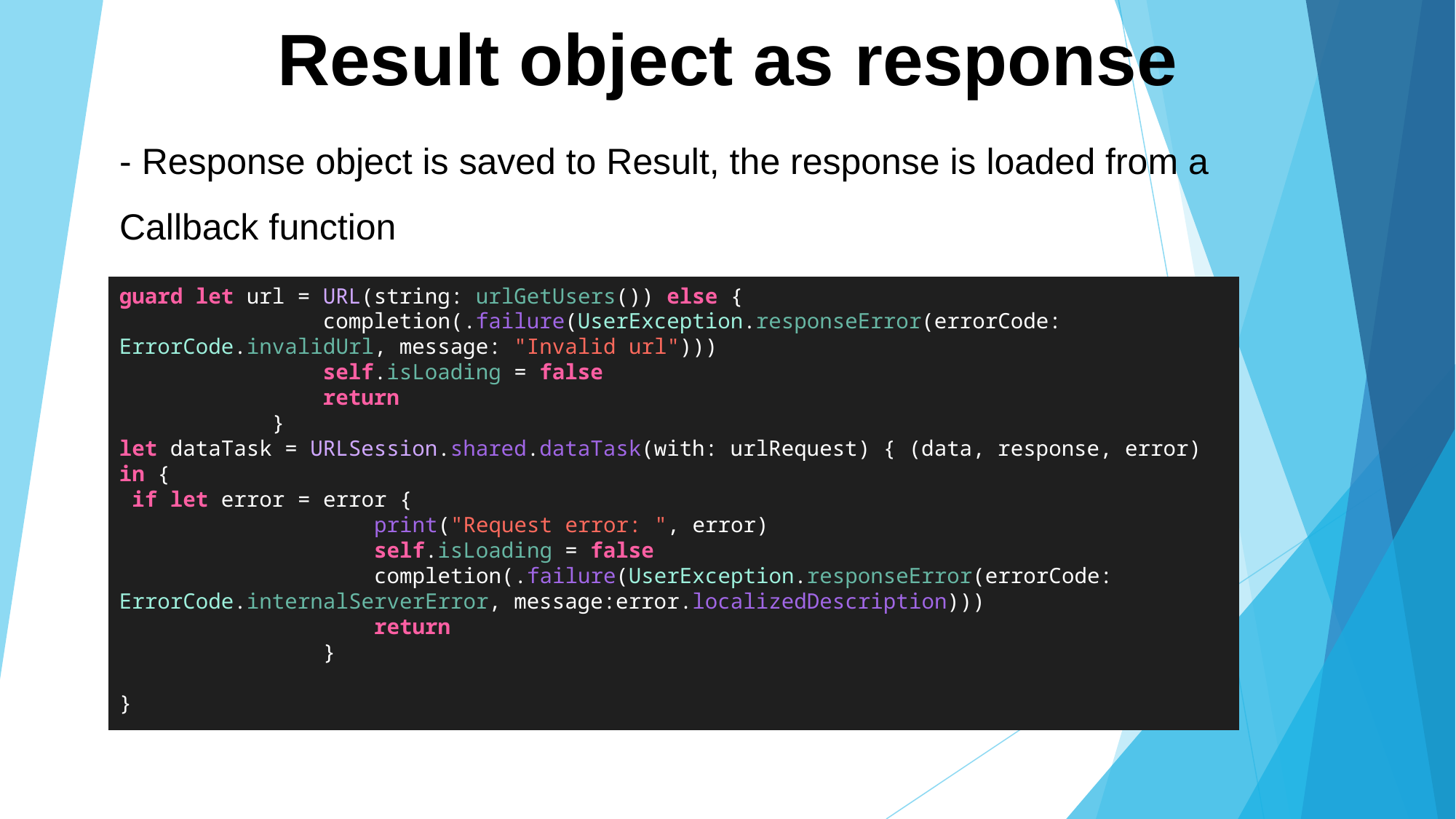

Result object as response
- Response object is saved to Result, the response is loaded from a Callback function
guard let url = URL(string: urlGetUsers()) else {
                completion(.failure(UserException.responseError(errorCode: ErrorCode.invalidUrl, message: "Invalid url")))
                self.isLoading = false
                return
            }
let dataTask = URLSession.shared.dataTask(with: urlRequest) { (data, response, error) in {
 if let error = error {
                    print("Request error: ", error)
                    self.isLoading = false
                    completion(.failure(UserException.responseError(errorCode: ErrorCode.internalServerError, message:error.localizedDescription)))
                    return
                }

}